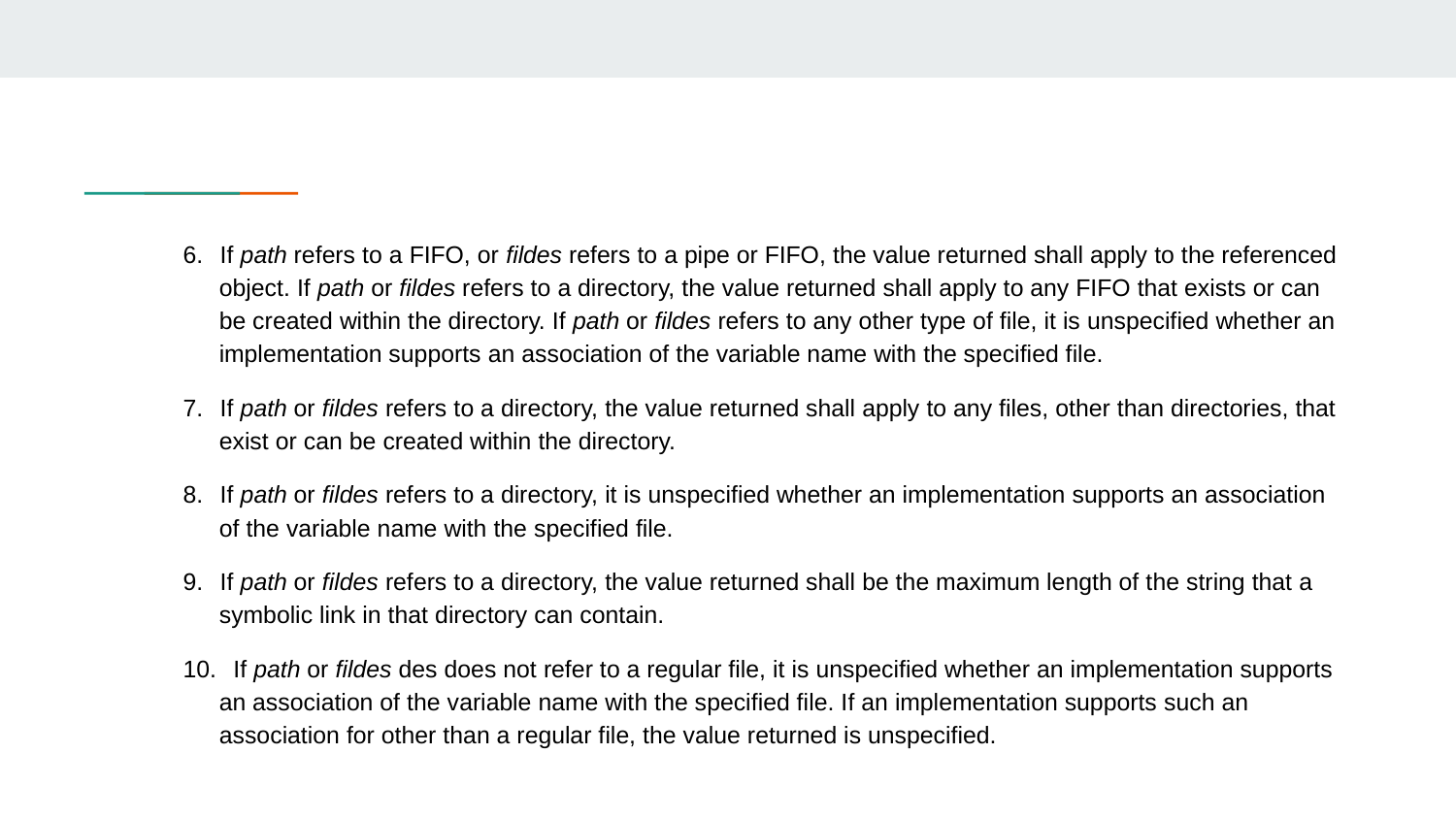

6.     If path refers to a FIFO, or fildes refers to a pipe or FIFO, the value returned shall apply to the referenced object. If path or fildes refers to a directory, the value returned shall apply to any FIFO that exists or can be created within the directory. If path or fildes refers to any other type of file, it is unspecified whether an implementation supports an association of the variable name with the specified file.
7.     If path or fildes refers to a directory, the value returned shall apply to any files, other than directories, that exist or can be created within the directory.
8.     If path or fildes refers to a directory, it is unspecified whether an implementation supports an association of the variable name with the specified file.
9.     If path or fildes refers to a directory, the value returned shall be the maximum length of the string that a symbolic link in that directory can contain.
10.     If path or fildes des does not refer to a regular file, it is unspecified whether an implementation supports an association of the variable name with the specified file. If an implementation supports such an association for other than a regular file, the value returned is unspecified.